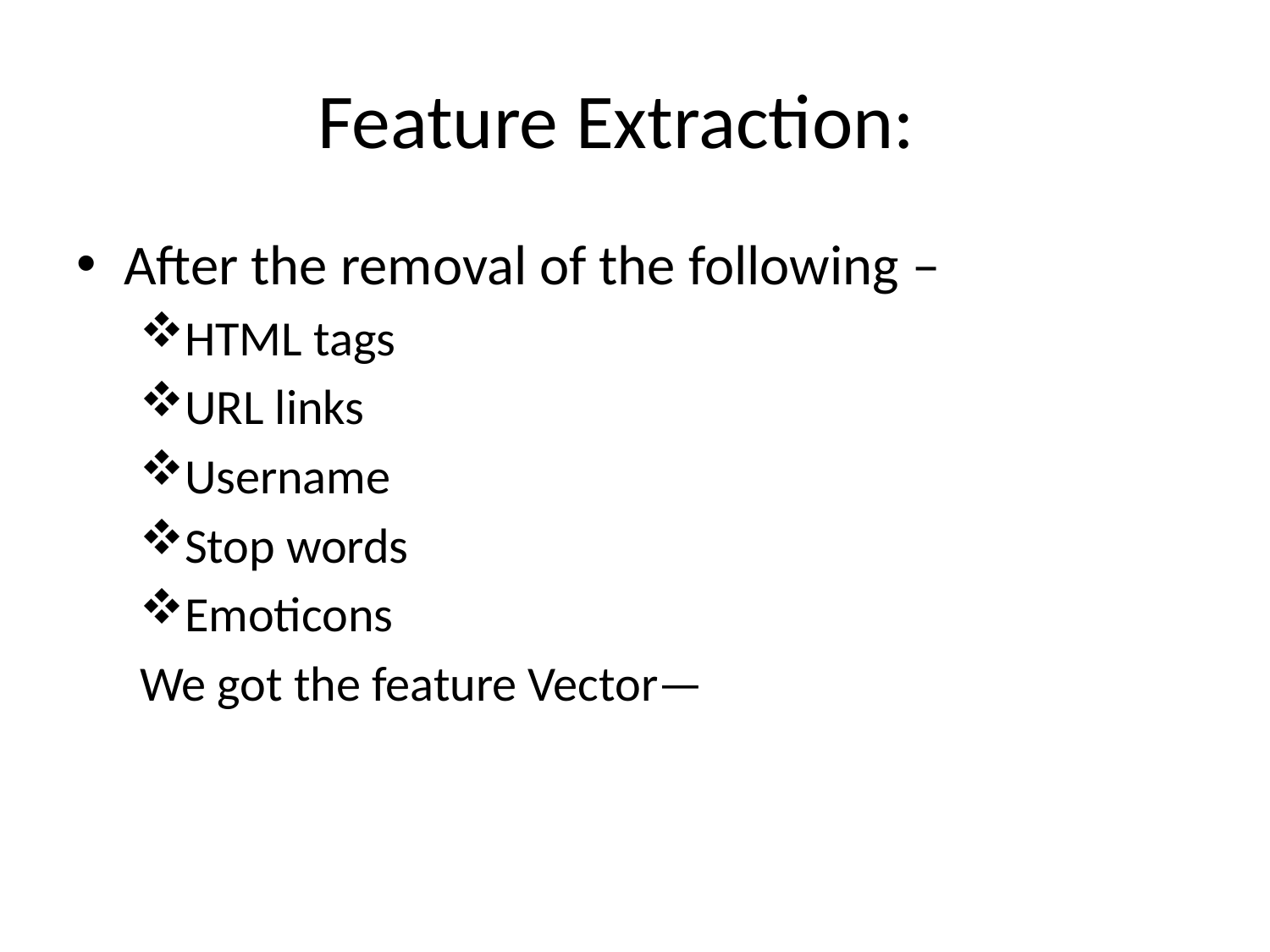

# Feature Extraction:
After the removal of the following –
HTML tags
URL links
Username
Stop words
Emoticons
We got the feature Vector—